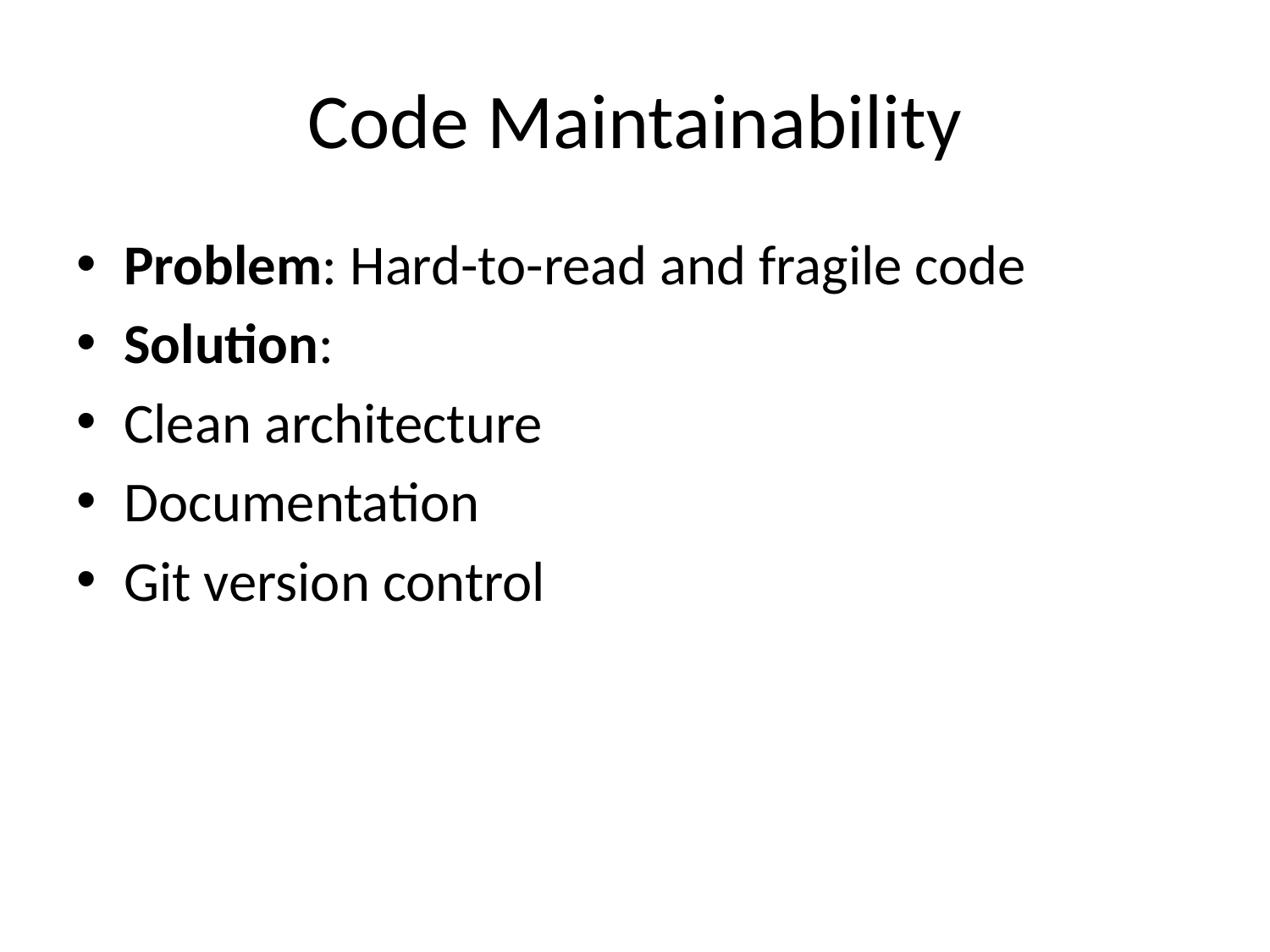

# Code Maintainability
Problem: Hard-to-read and fragile code
Solution:
Clean architecture
Documentation
Git version control